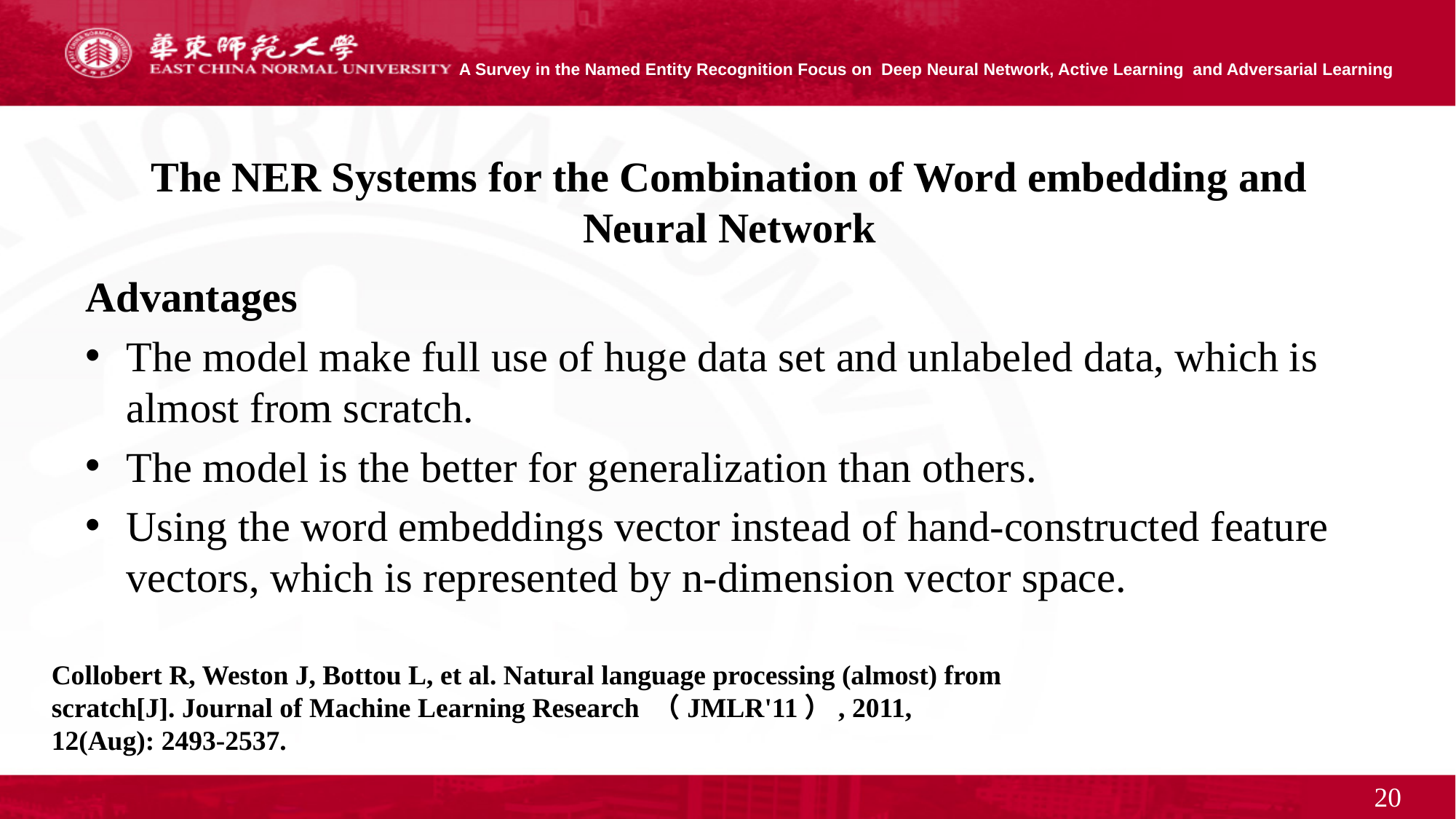

# The NER Systems for the Combination of Word embedding and Neural Network
Advantages
The model make full use of huge data set and unlabeled data, which is almost from scratch.
The model is the better for generalization than others.
Using the word embeddings vector instead of hand-constructed feature vectors, which is represented by n-dimension vector space.

Collobert R, Weston J, Bottou L, et al. Natural language processing (almost) from scratch[J]. Journal of Machine Learning Research （JMLR'11）, 2011, 12(Aug): 2493-2537.
20